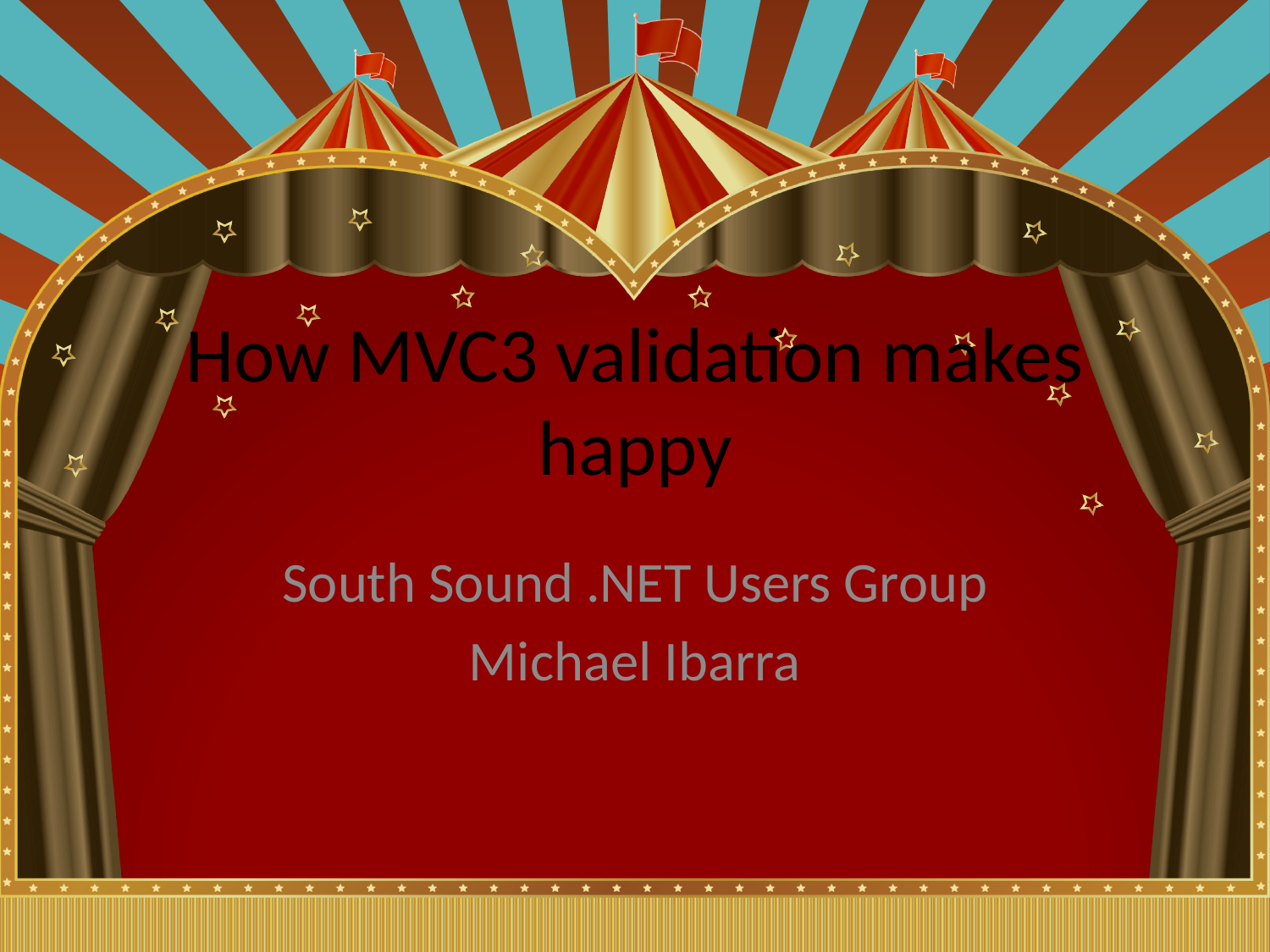

# How MVC3 validation makes happy
South Sound .NET Users Group
Michael Ibarra